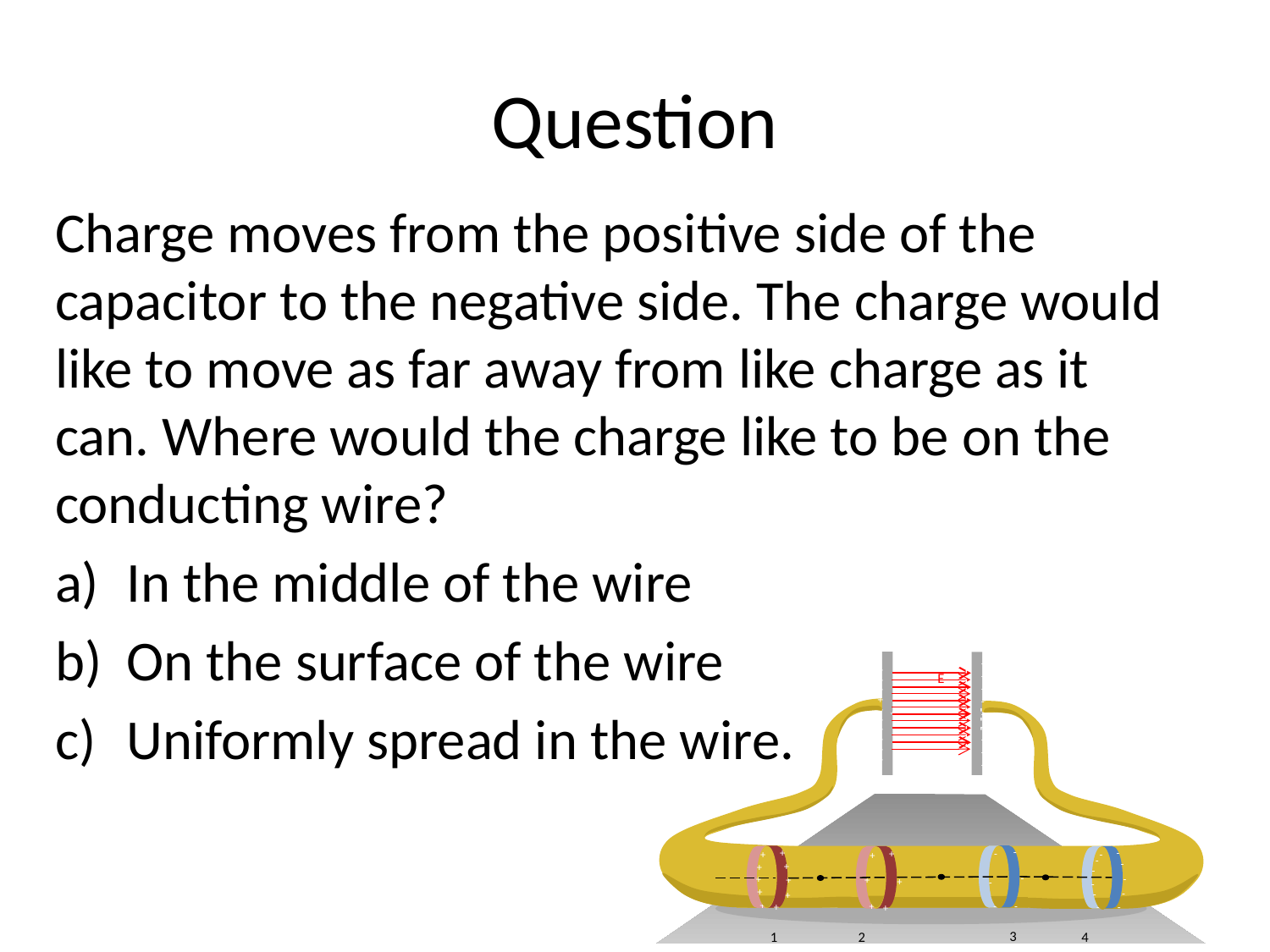

# Question
Charge moves from the positive side of the capacitor to the negative side. The charge would like to move as far away from like charge as it can. Where would the charge like to be on the conducting wire?
In the middle of the wire
On the surface of the wire
Uniformly spread in the wire.
-
-
-
-
-
-
-
-
-

E
 -  -  -  -  -  -  -  -  -  -  -  -  -
+  +  +  +  +  +  +  +  +  +  +

-
-
+
+
-
-
+
+

-
-
+
+
-
-
+
-
+
+
+
-
-

+
-
-
+
+
-
+
-
-
-
+
+

3
2
1
4